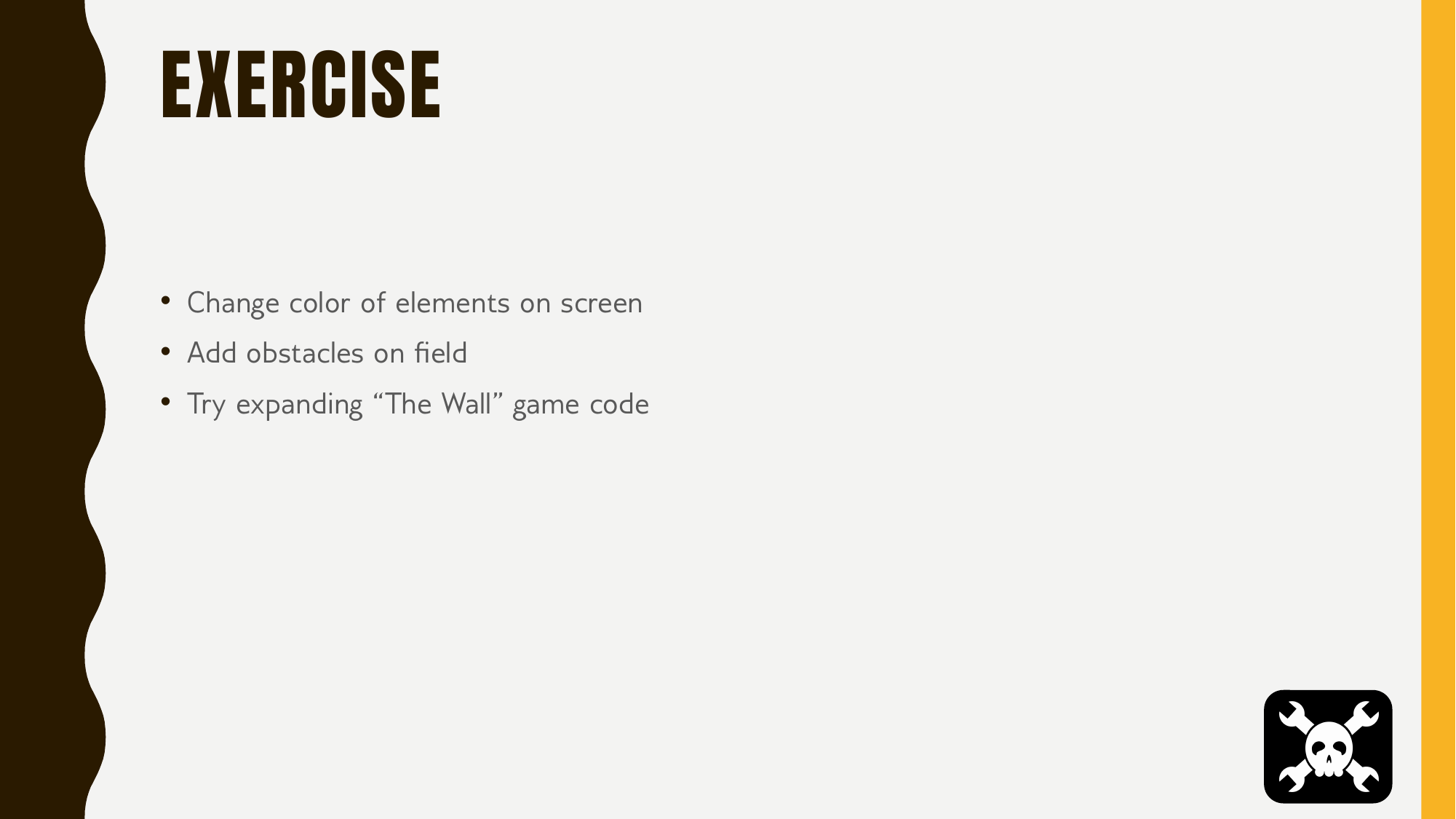

# Exercise
Change color of elements on screen
Add obstacles on field
Try expanding “The Wall” game code